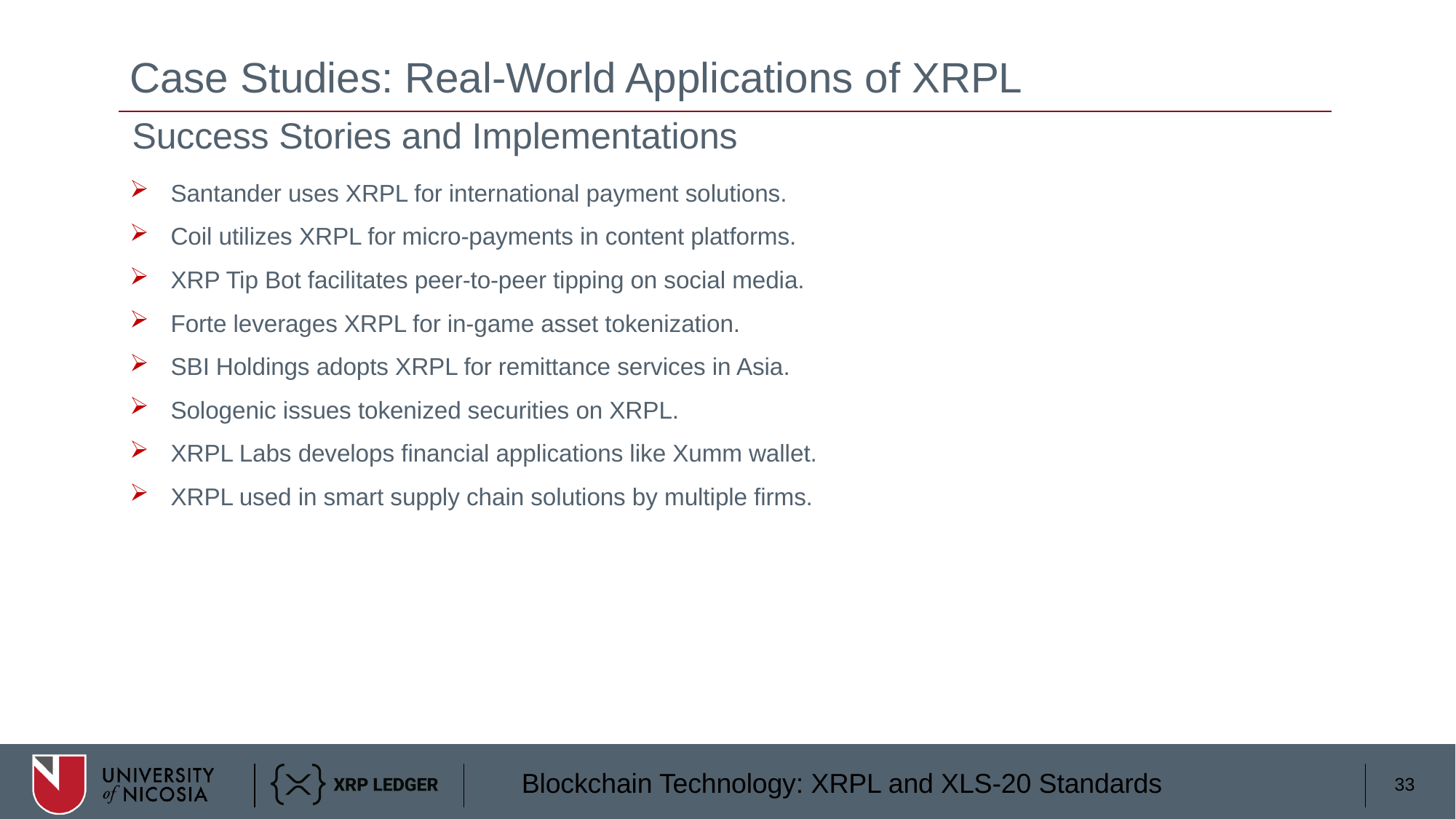

# Case Studies: Real-World Applications of XRPL
Success Stories and Implementations
Santander uses XRPL for international payment solutions.
Coil utilizes XRPL for micro-payments in content platforms.
XRP Tip Bot facilitates peer-to-peer tipping on social media.
Forte leverages XRPL for in-game asset tokenization.
SBI Holdings adopts XRPL for remittance services in Asia.
Sologenic issues tokenized securities on XRPL.
XRPL Labs develops financial applications like Xumm wallet.
XRPL used in smart supply chain solutions by multiple firms.
33